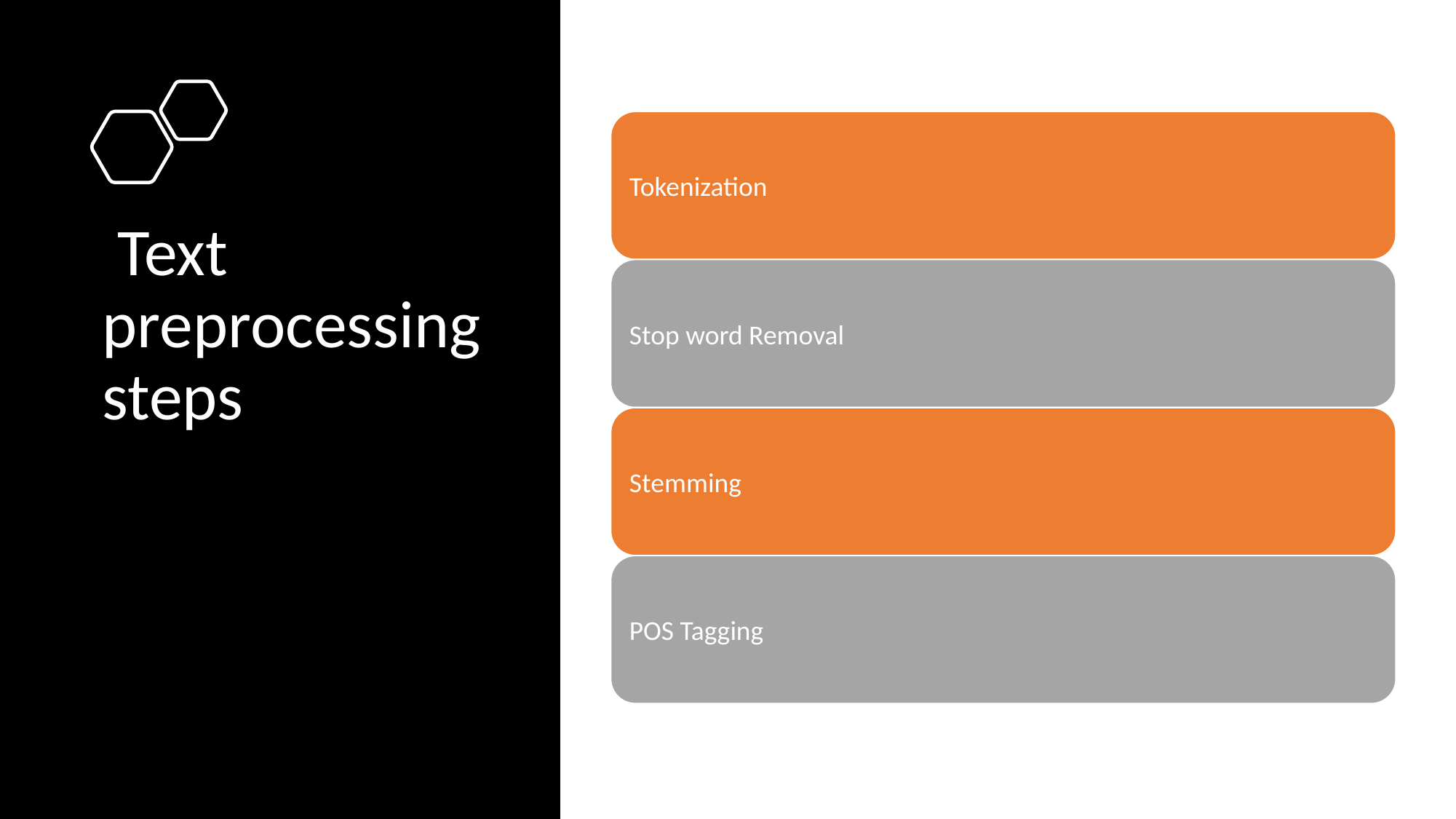

Tokenization
Stop word Removal
Stemming
POS Tagging
# Text preprocessing steps